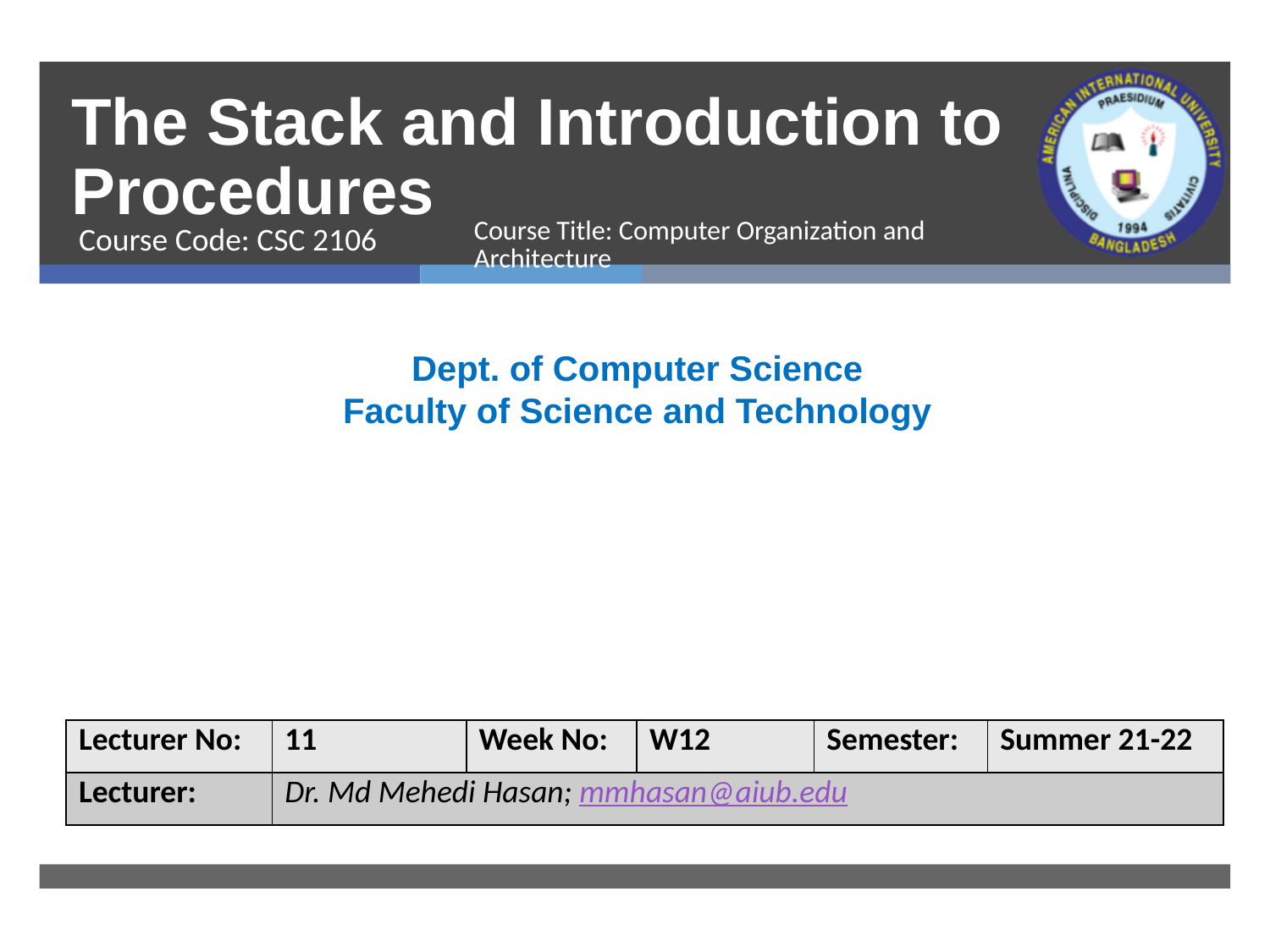

# The Stack and Introduction to Procedures
Course Code: CSC 2106

Course Title: Computer Organization and Architecture
Dept. of Computer Science
Faculty of Science and Technology
| Lecturer No: | 11 | Week No: | W12 | Semester: | Summer 21-22 |
| --- | --- | --- | --- | --- | --- |
| Lecturer: | Dr. Md Mehedi Hasan; mmhasan@aiub.edu |  |  |  |  |